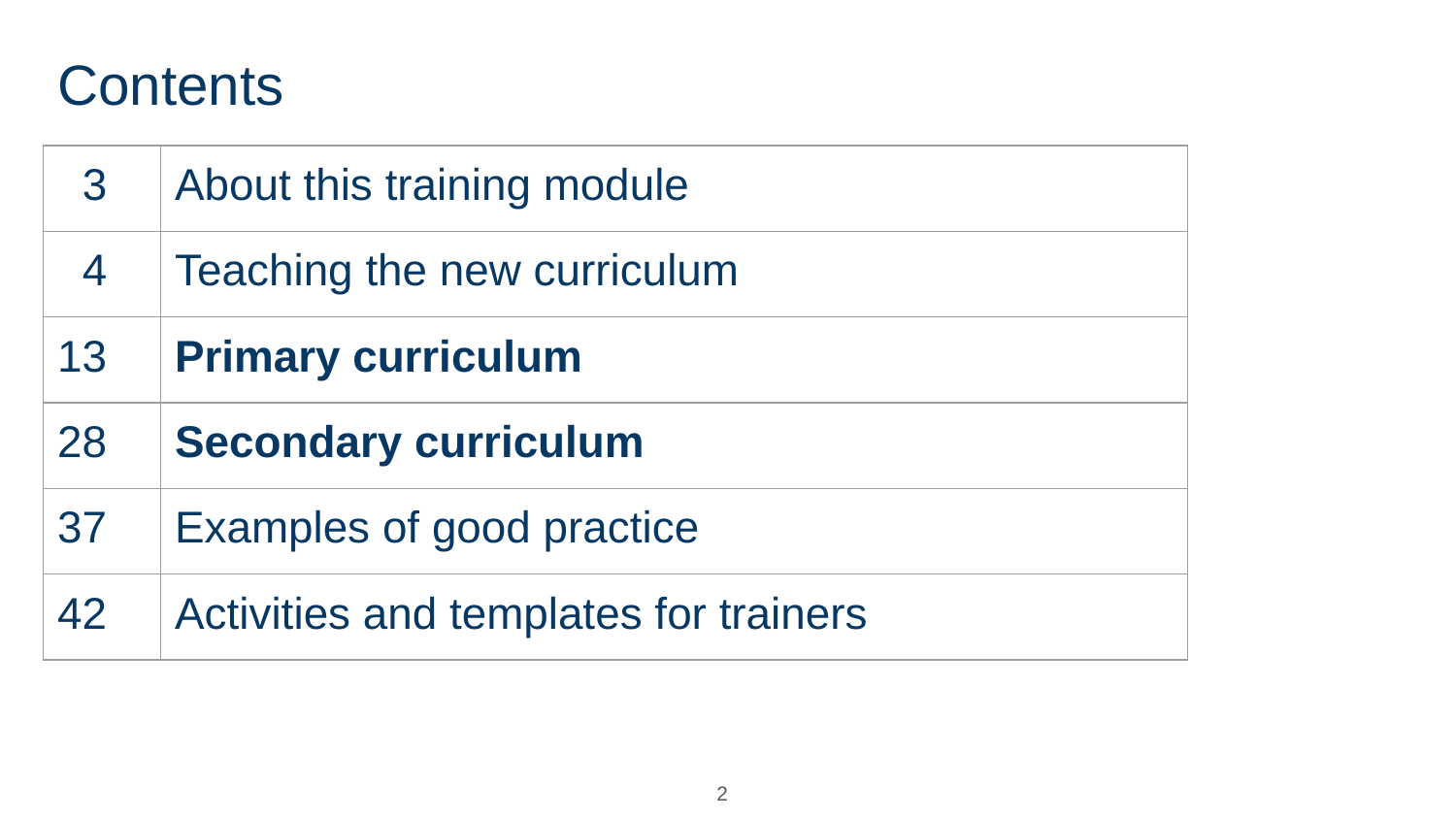

# Contents
| 3 | About this training module |
| --- | --- |
| 4 | Teaching the new curriculum |
| 13 | Primary curriculum |
| 28 | Secondary curriculum |
| 37 | Examples of good practice |
| 42 | Activities and templates for trainers |
2